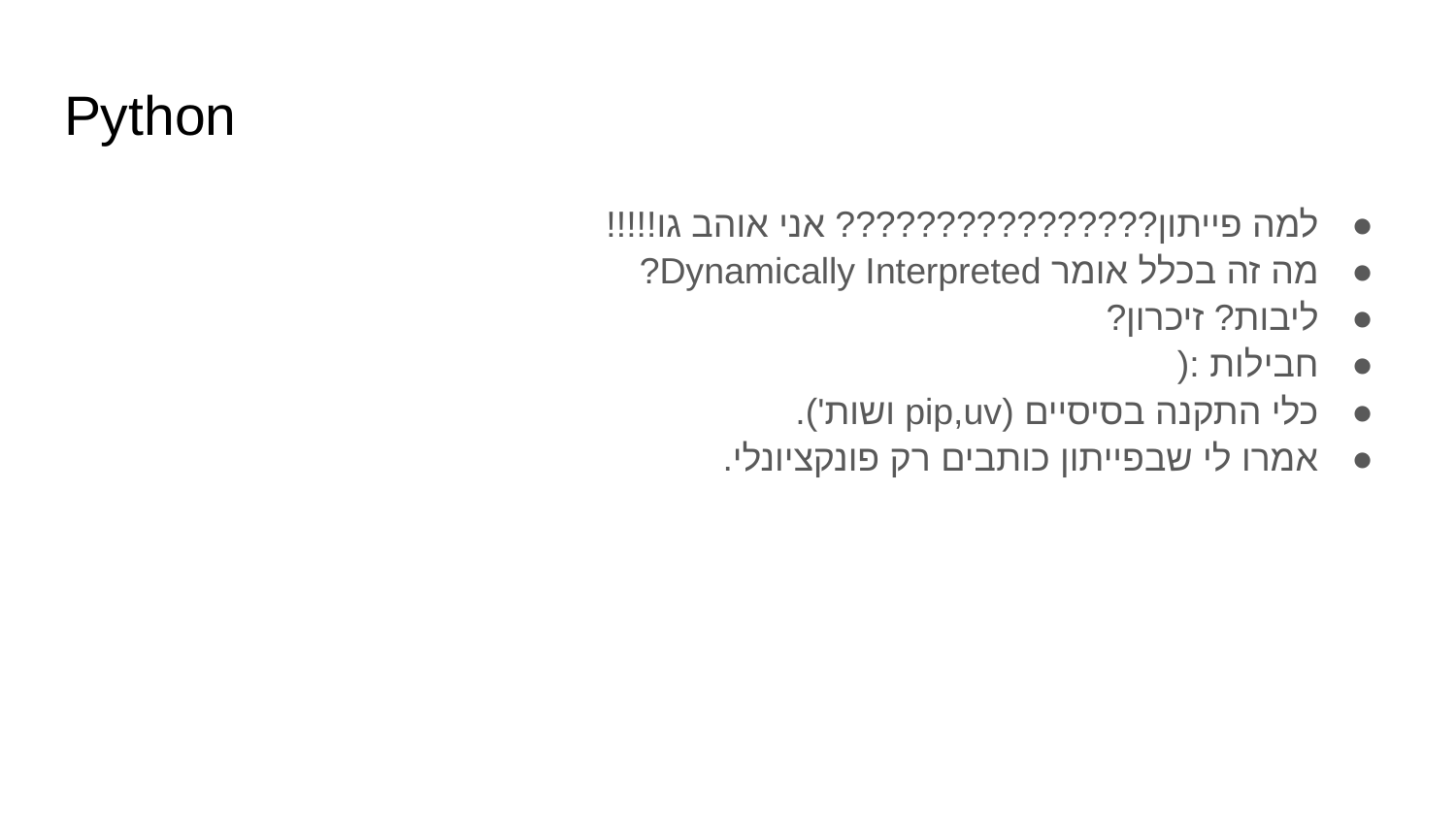

# Python
למה פייתון???????????????? אני אוהב גו!!!!!
מה זה בכלל אומר Dynamically Interpreted?
ליבות? זיכרון?
חבילות :(
כלי התקנה בסיסיים (pip,uv ושות').
אמרו לי שבפייתון כותבים רק פונקציונלי.